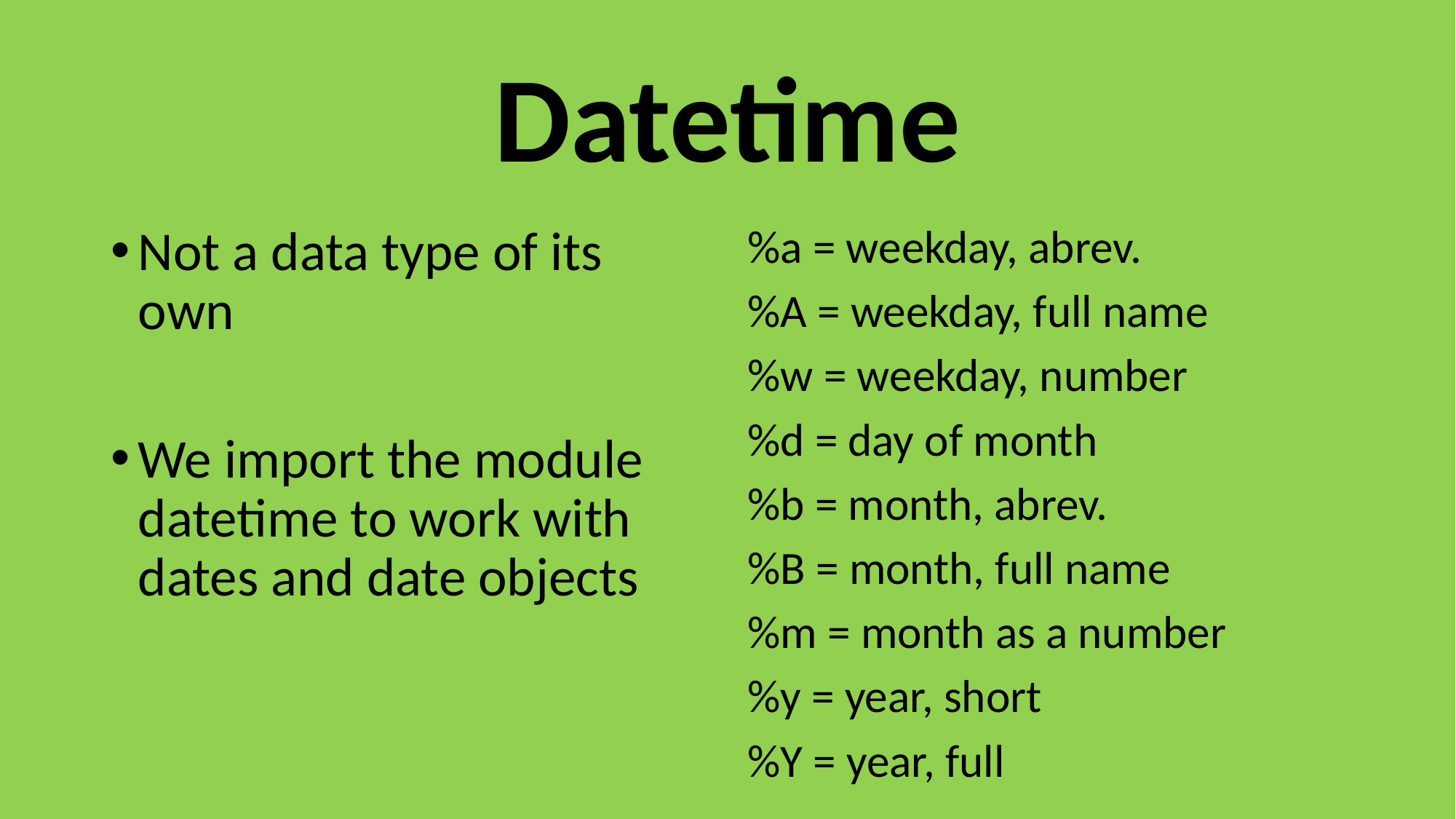

# Datetime
%a = weekday, abrev.
%A = weekday, full name
%w = weekday, number
%d = day of month
%b = month, abrev.
%B = month, full name
%m = month as a number
%y = year, short
%Y = year, full

Not a data type of its own

We import the module datetime to work with dates and date objects